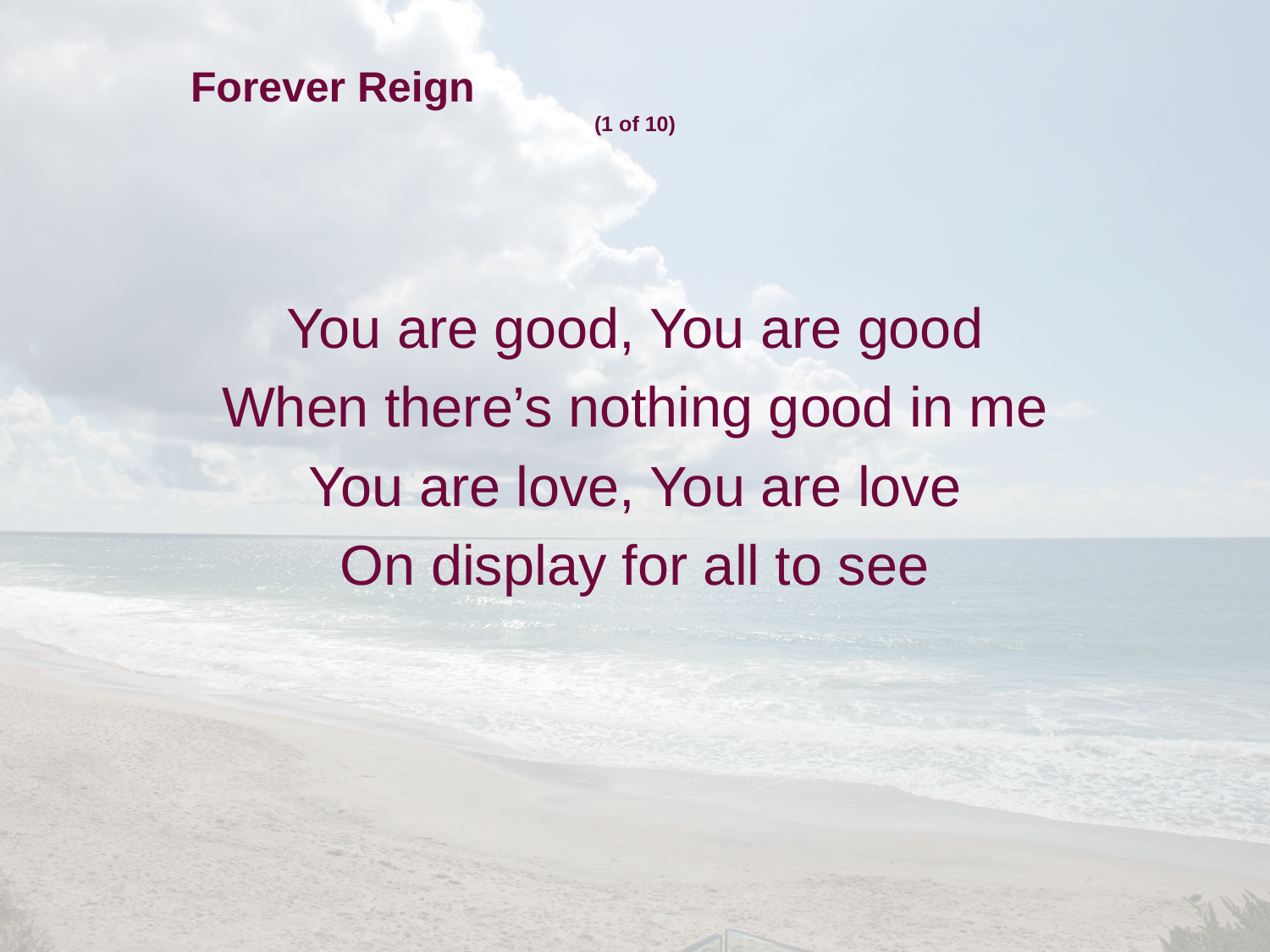

# Forever Reign (1 of 10)
You are good, You are good
When there’s nothing good in me
You are love, You are love
On display for all to see